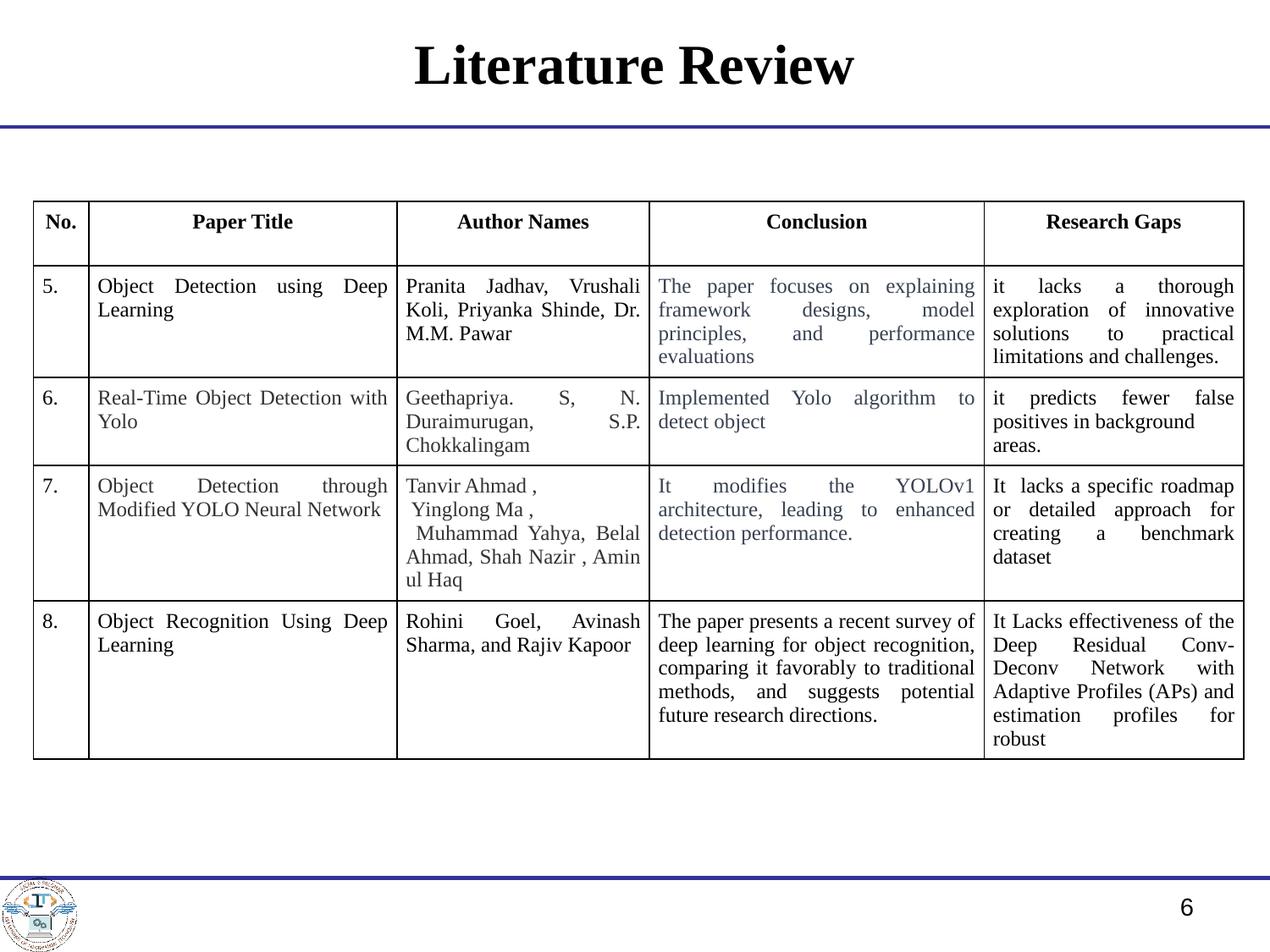

# Literature Review

| No. | Paper Title | Author Names | Conclusion | Research Gaps |
| --- | --- | --- | --- | --- |
| 5. | Object Detection using Deep Learning | Pranita Jadhav, Vrushali Koli, Priyanka Shinde, Dr. M.M. Pawar | The paper focuses on explaining framework designs, model principles, and performance evaluations | it lacks a thorough exploration of innovative solutions to practical limitations and challenges. |
| 6. | Real-Time Object Detection with Yolo | Geethapriya. S, N. Duraimurugan, S.P. Chokkalingam | Implemented Yolo algorithm to detect object | it predicts fewer false positives in background areas. |
| 7. | Object Detection through Modified YOLO Neural Network | Tanvir Ahmad , Yinglong Ma , Muhammad Yahya, Belal Ahmad, Shah Nazir , Amin ul Haq | It modifies the YOLOv1 architecture, leading to enhanced detection performance. | It lacks a specific roadmap or detailed approach for creating a benchmark dataset |
| 8. | Object Recognition Using Deep Learning | Rohini Goel, Avinash Sharma, and Rajiv Kapoor | The paper presents a recent survey of deep learning for object recognition, comparing it favorably to traditional methods, and suggests potential future research directions. | It Lacks effectiveness of the Deep Residual Conv-Deconv Network with Adaptive Profiles (APs) and estimation profiles for robust |
6